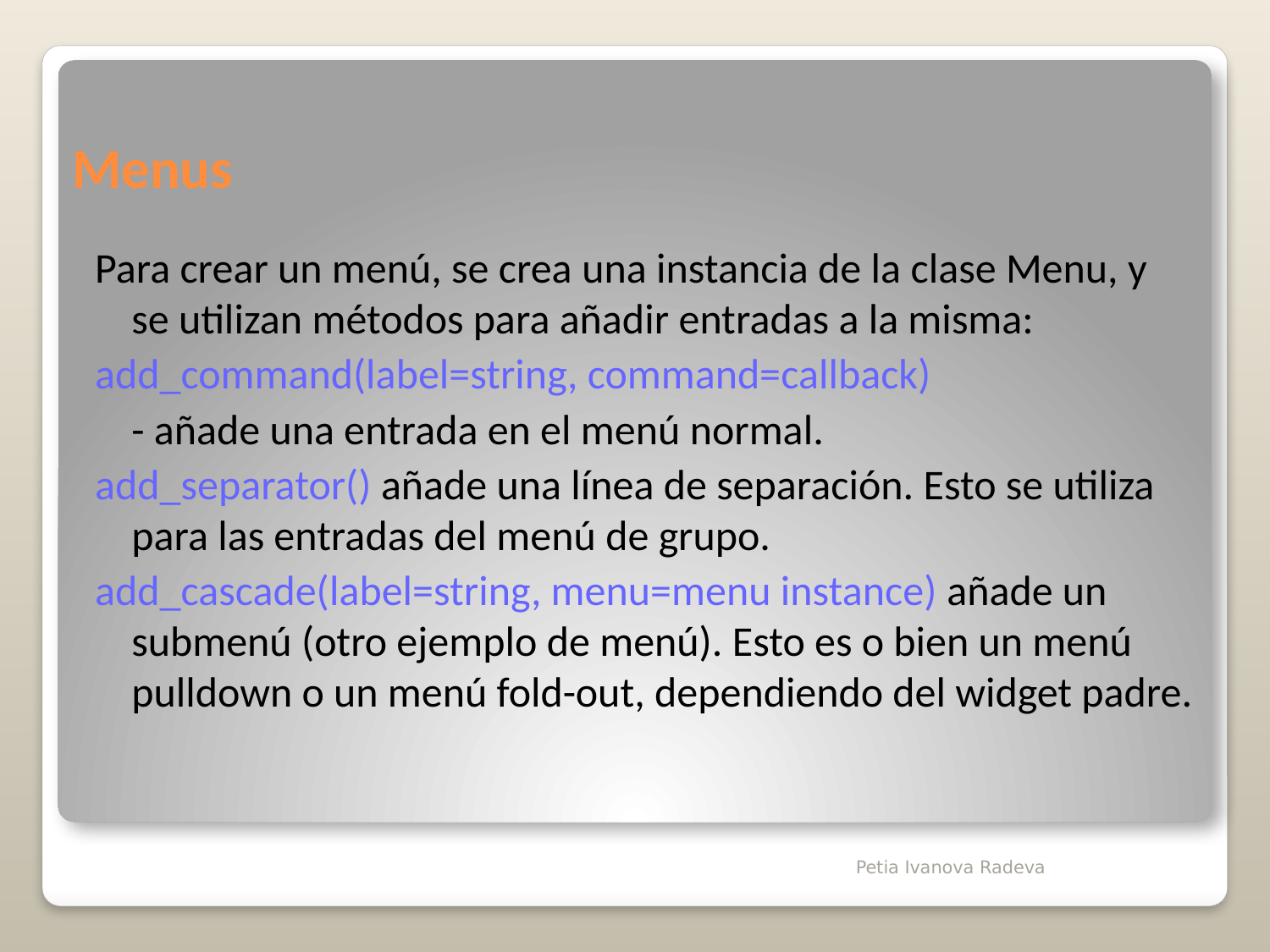

Menus
Para crear un menú, se crea una instancia de la clase Menu, y se utilizan métodos para añadir entradas a la misma:
add_command(label=string, command=callback)
	- añade una entrada en el menú normal.
add_separator() añade una línea de separación. Esto se utiliza para las entradas del menú de grupo.
add_cascade(label=string, menu=menu instance) añade un submenú (otro ejemplo de menú). Esto es o bien un menú pulldown o un menú fold-out, dependiendo del widget padre.